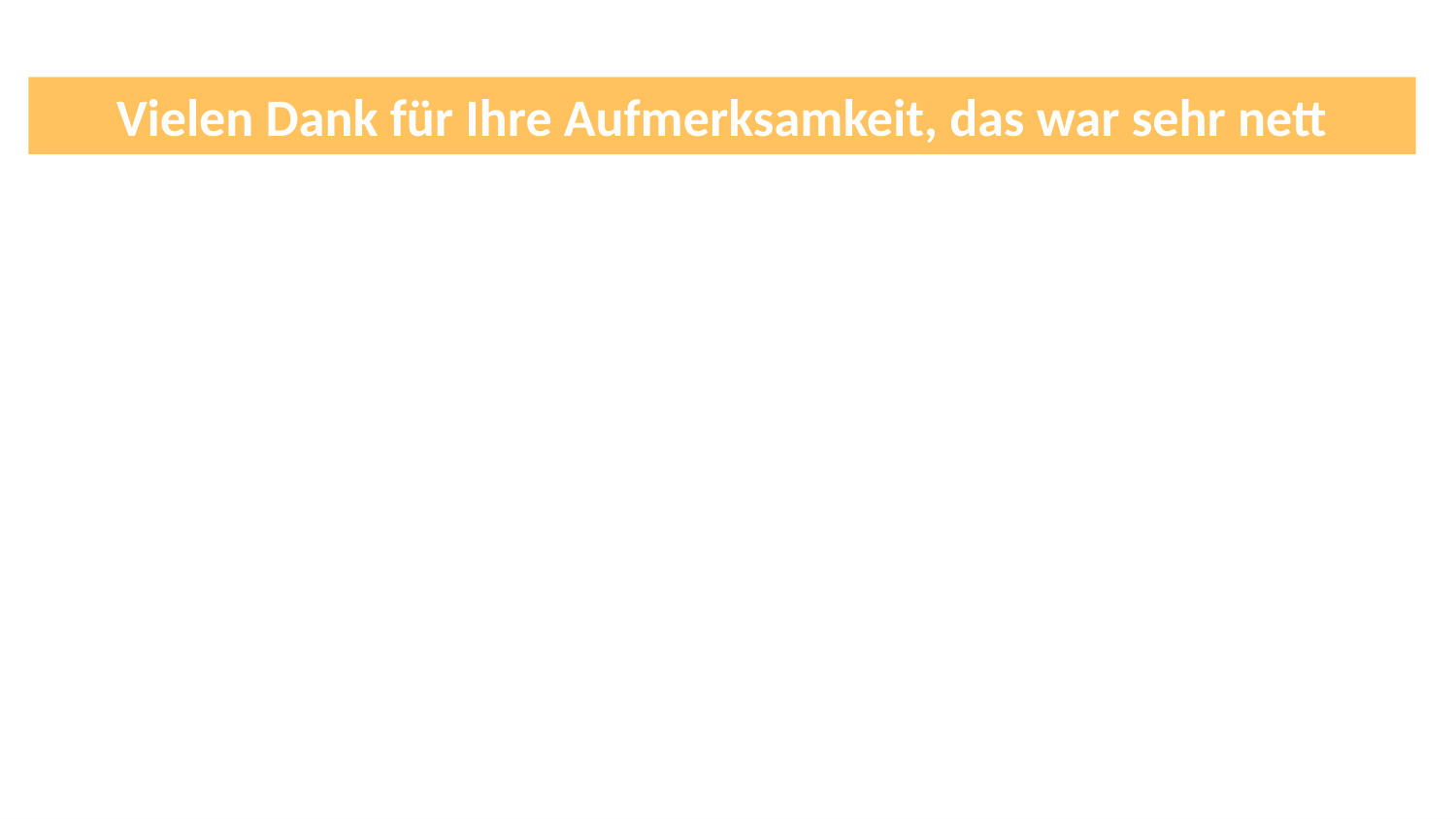

Vielen Dank für Ihre Aufmerksamkeit, das war sehr nett